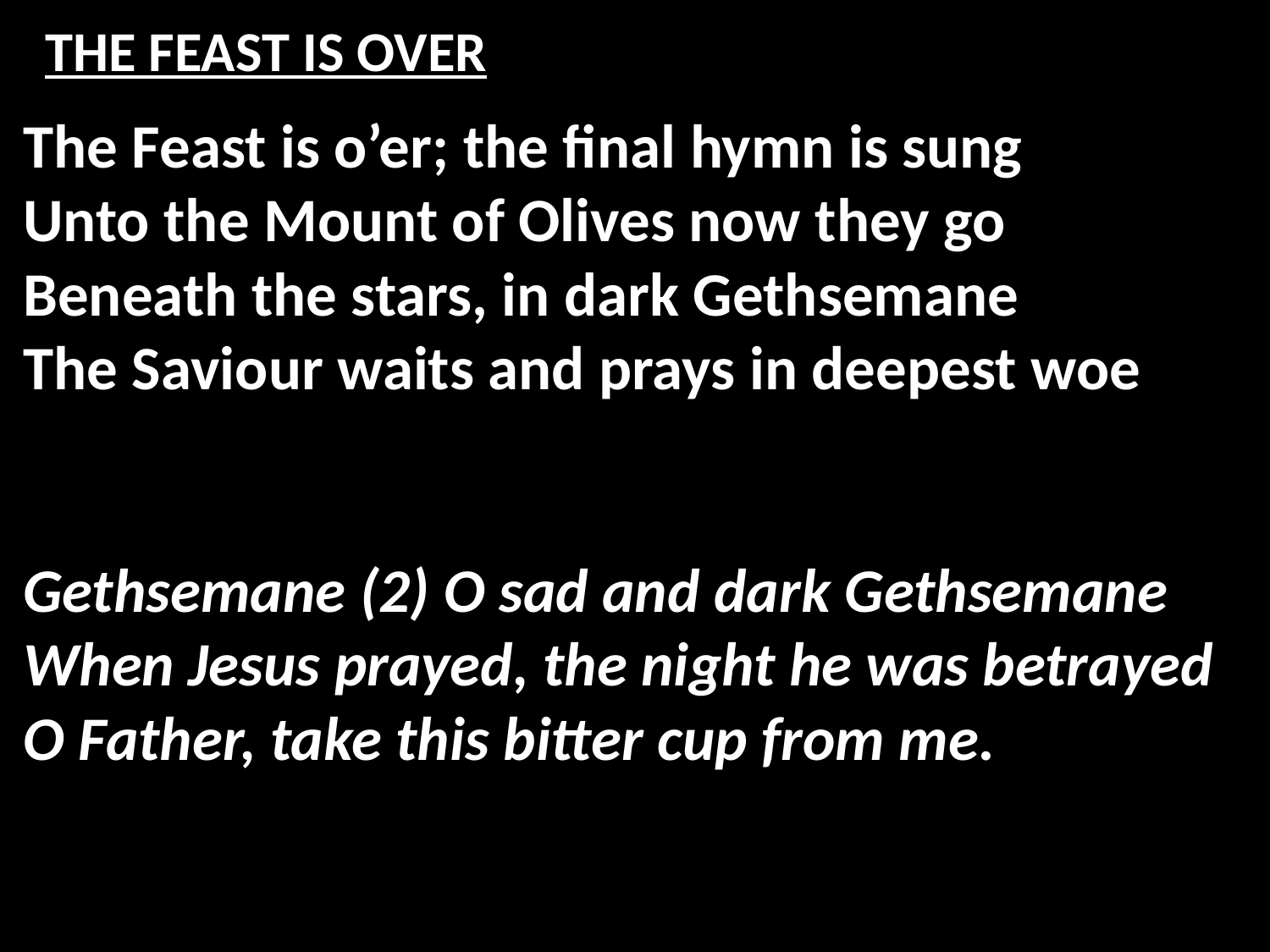

# THE FEAST IS OVER
The Feast is o’er; the final hymn is sung
Unto the Mount of Olives now they go
Beneath the stars, in dark Gethsemane
The Saviour waits and prays in deepest woe

Gethsemane (2) O sad and dark Gethsemane
When Jesus prayed, the night he was betrayed
O Father, take this bitter cup from me.